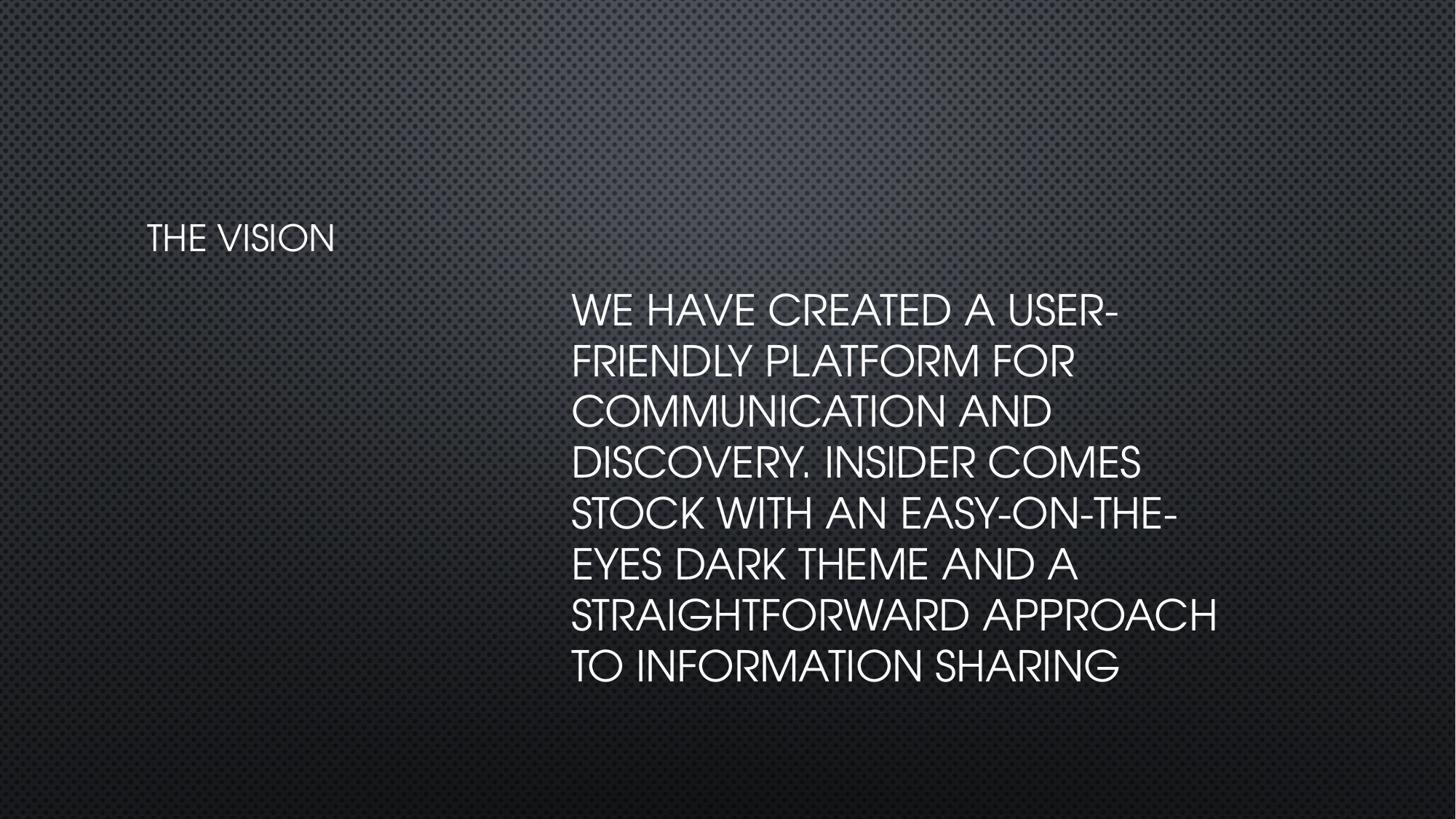

# the vision
We have created a user-friendly platform for communication and discovery. Insider comes stock with an easy-on-the-eyes dark theme and a straightforward approach to information sharing